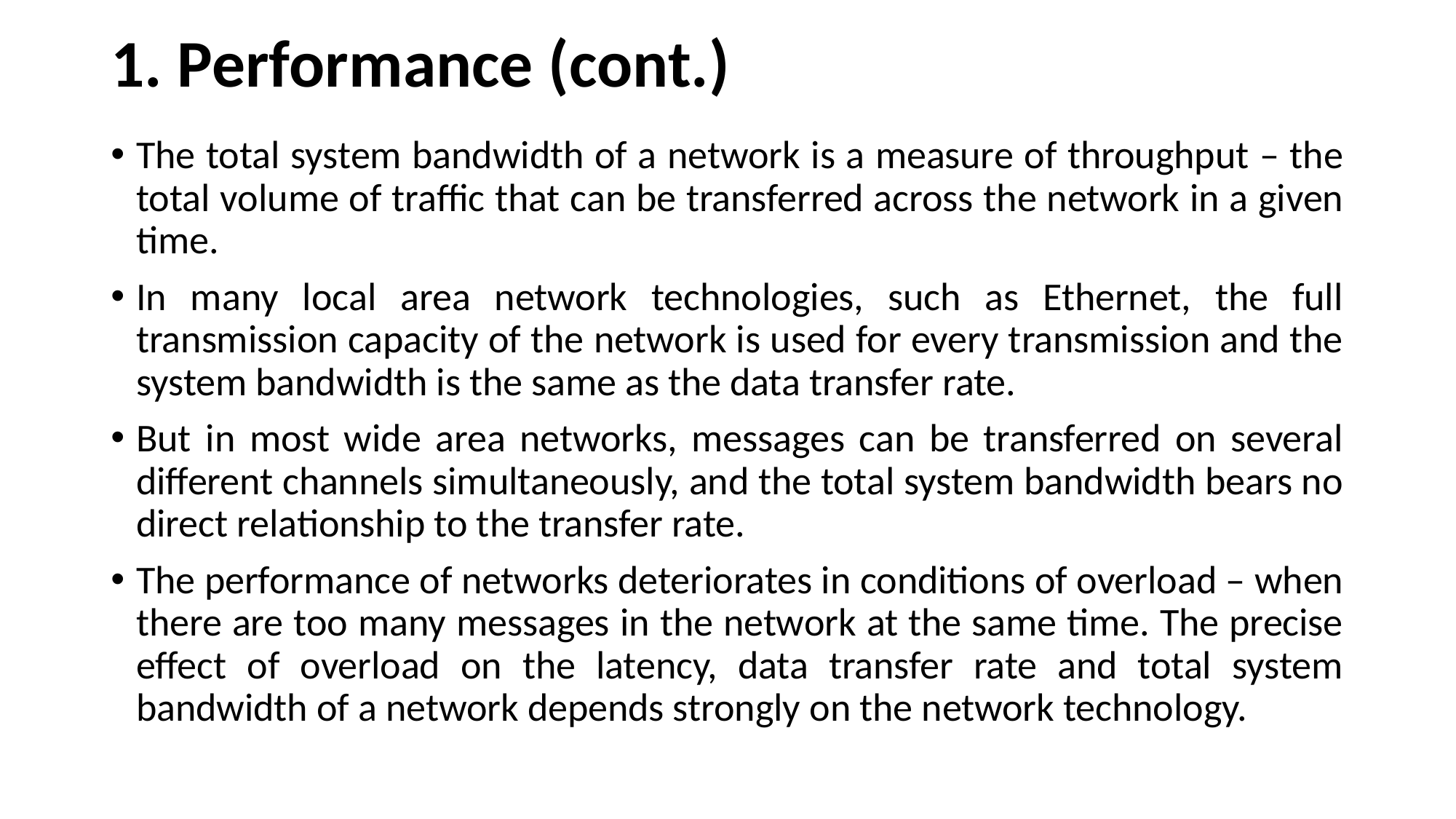

# 1. Performance (cont.)
The total system bandwidth of a network is a measure of throughput – the total volume of traffic that can be transferred across the network in a given time.
In many local area network technologies, such as Ethernet, the full transmission capacity of the network is used for every transmission and the system bandwidth is the same as the data transfer rate.
But in most wide area networks, messages can be transferred on several different channels simultaneously, and the total system bandwidth bears no direct relationship to the transfer rate.
The performance of networks deteriorates in conditions of overload – when there are too many messages in the network at the same time. The precise effect of overload on the latency, data transfer rate and total system bandwidth of a network depends strongly on the network technology.